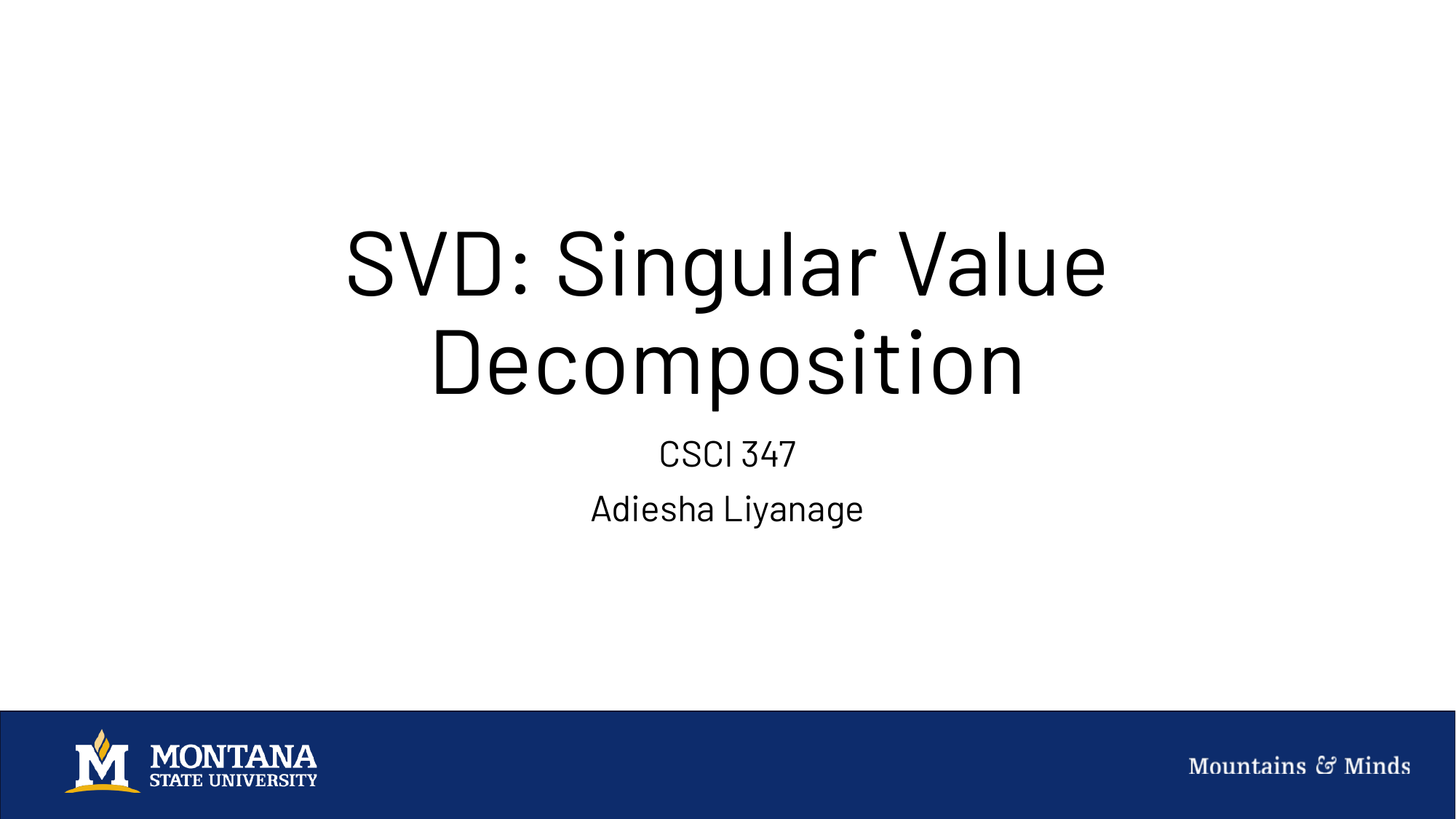

# SVD: Singular Value Decomposition
CSCI 347
Adiesha Liyanage